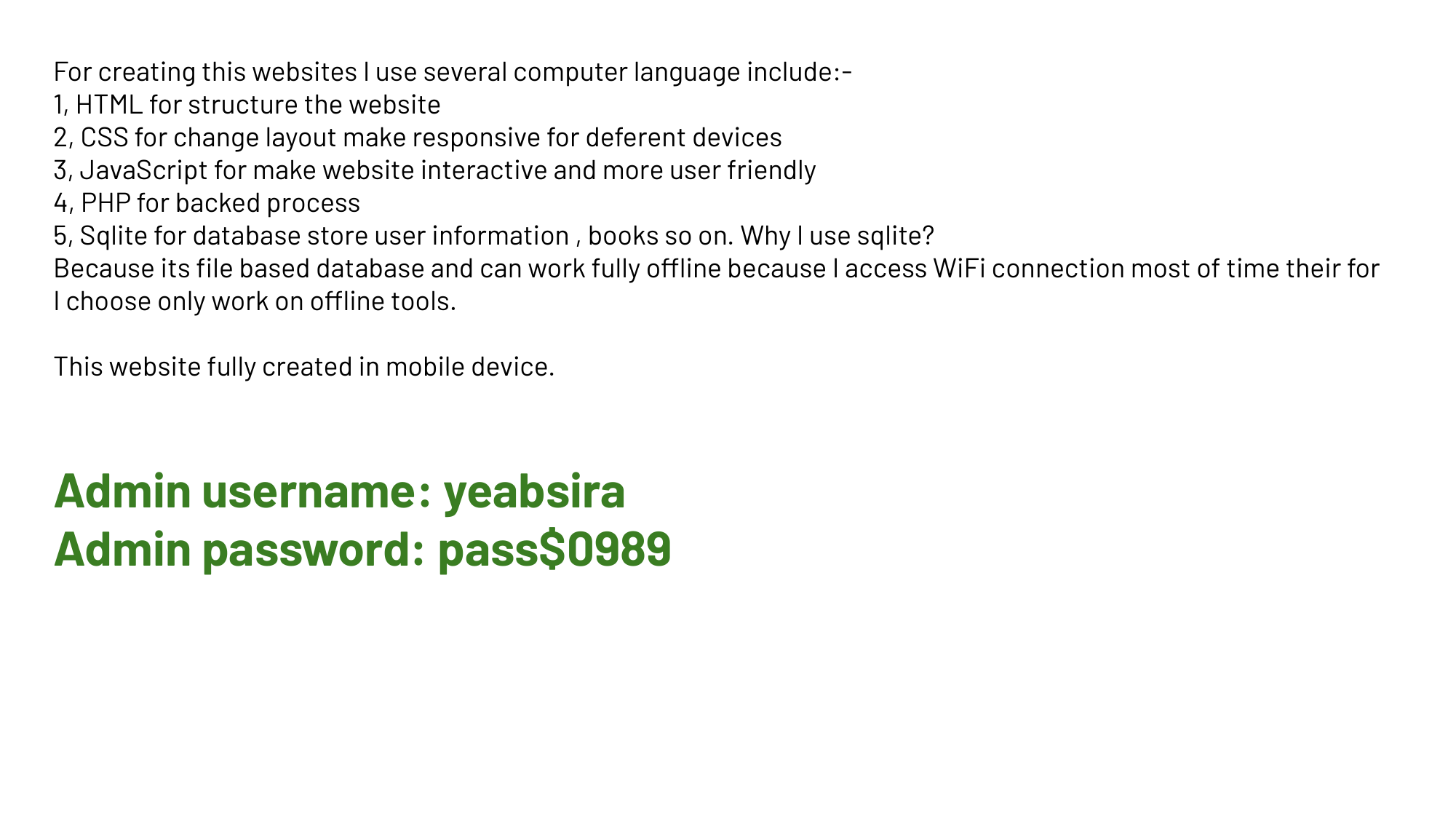

For creating this websites I use several computer language include:-
1, HTML for structure the website
2, CSS for change layout make responsive for deferent devices
3, JavaScript for make website interactive and more user friendly
4, PHP for backed process
5, Sqlite for database store user information , books so on. Why I use sqlite?
Because its file based database and can work fully offline because I access WiFi connection most of time their for I choose only work on offline tools.

This website fully created in mobile device.
Admin username: yeabsira
Admin password: pass$0989